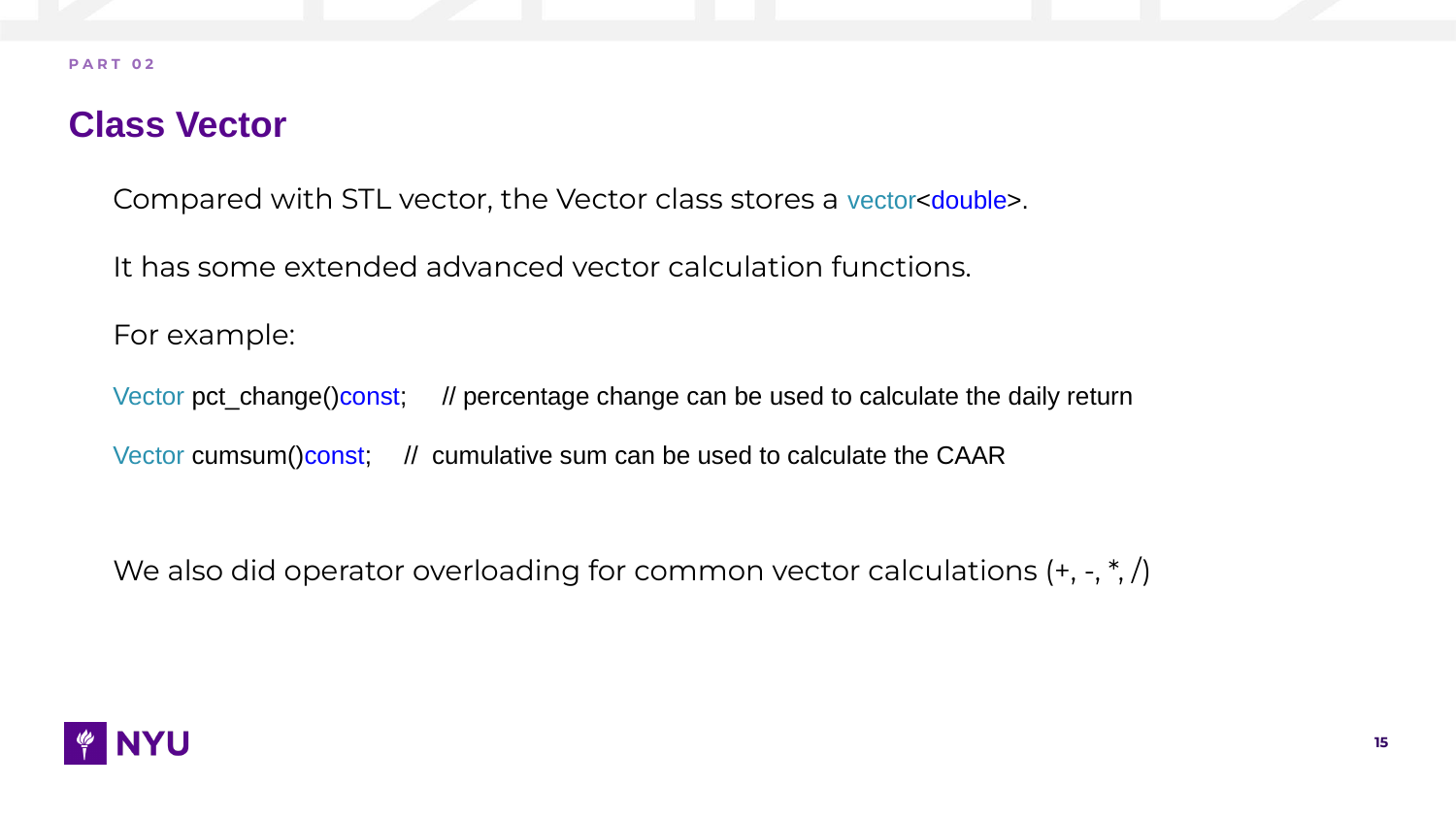

P A R T   0 2
# Class Vector
Compared with STL vector, the Vector class stores a vector<double>.

It has some extended advanced vector calculation functions.

For example:
Vector pct_change()const;     // percentage change can be used to calculate the daily return
Vector cumsum()const;	//  cumulative sum can be used to calculate the CAAR

We also did operator overloading for common vector calculations (+, -, *, /)